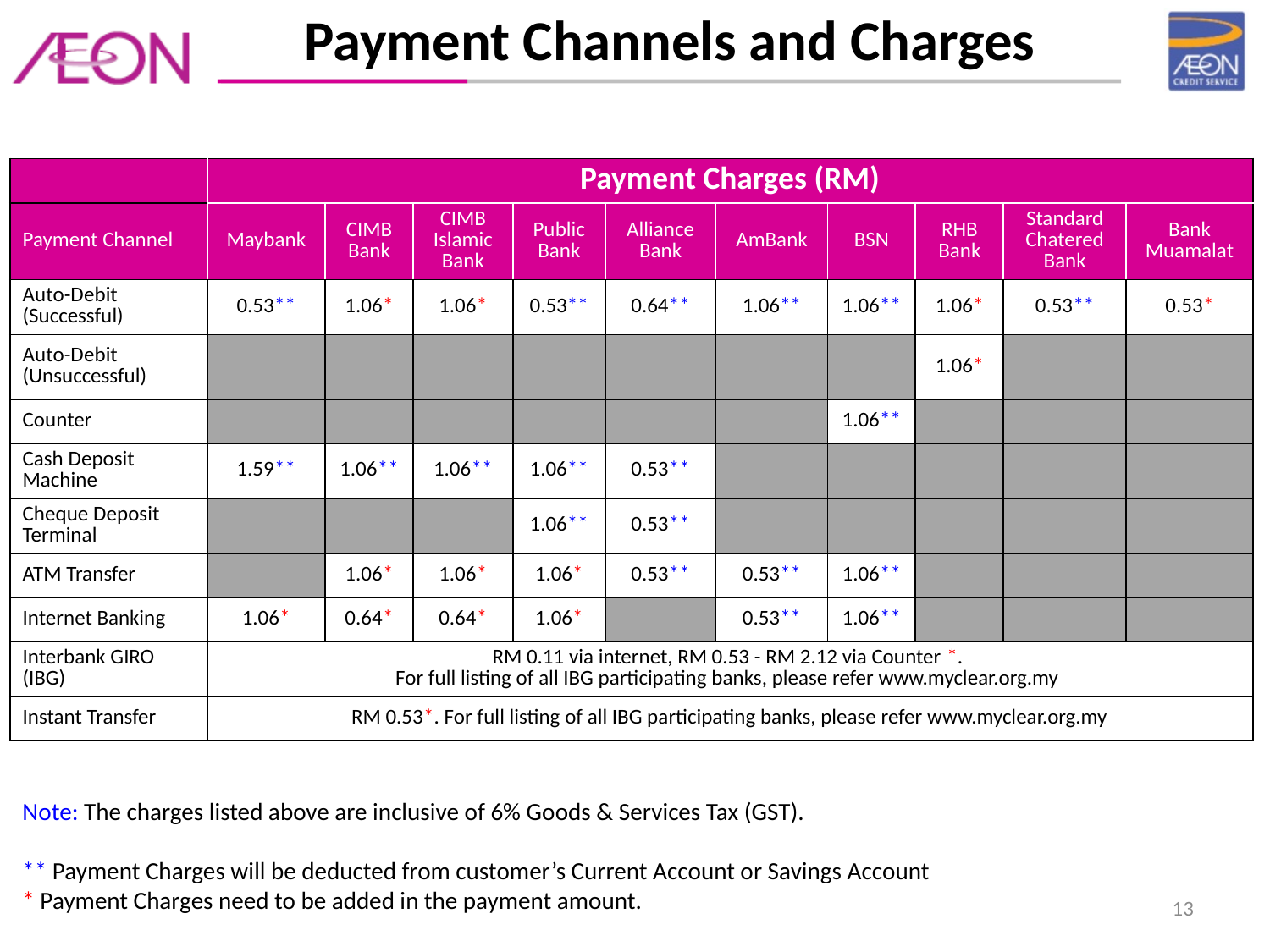

Payment Channels and Charges

|  | Payment Charges (RM) |  |  |  |  |  |  |  |  |  |
| --- | --- | --- | --- | --- | --- | --- | --- | --- | --- | --- |
| Payment Channel | Maybank | CIMB Bank | CIMB Islamic Bank | Public Bank | Alliance Bank | AmBank | BSN | RHB Bank | Standard Chatered Bank | Bank Muamalat |
| Auto-Debit (Successful) | 0.53\*\* | 1.06\* | 1.06\* | 0.53\*\* | 0.64\*\* | 1.06\*\* | 1.06\*\* | 1.06\* | 0.53\*\* | 0.53\* |
| Auto-Debit (Unsuccessful) |  |  |  |  |  |  |  | 1.06\* |  |  |
| Counter |  |  |  |  |  |  | 1.06\*\* |  |  |  |
| Cash Deposit Machine | 1.59\*\* | 1.06\*\* | 1.06\*\* | 1.06\*\* | 0.53\*\* |  |  |  |  |  |
| Cheque Deposit Terminal |  |  |  | 1.06\*\* | 0.53\*\* |  |  |  |  |  |
| ATM Transfer |  | 1.06\* | 1.06\* | 1.06\* | 0.53\*\* | 0.53\*\* | 1.06\*\* |  |  |  |
| Internet Banking | 1.06\* | 0.64\* | 0.64\* | 1.06\* |  | 0.53\*\* | 1.06\*\* |  |  |  |
| Interbank GIRO (IBG) | RM 0.11 via internet, RM 0.53 - RM 2.12 via Counter \*. For full listing of all IBG participating banks, please refer www.myclear.org.my |  |  |  |  |  |  |  |  |  |
| Instant Transfer | RM 0.53\*. For full listing of all IBG participating banks, please refer www.myclear.org.my |  |  |  |  |  |  |  |  |  |
Note: The charges listed above are inclusive of 6% Goods & Services Tax (GST).

** Payment Charges will be deducted from customer’s Current Account or Savings Account
* Payment Charges need to be added in the payment amount.
13